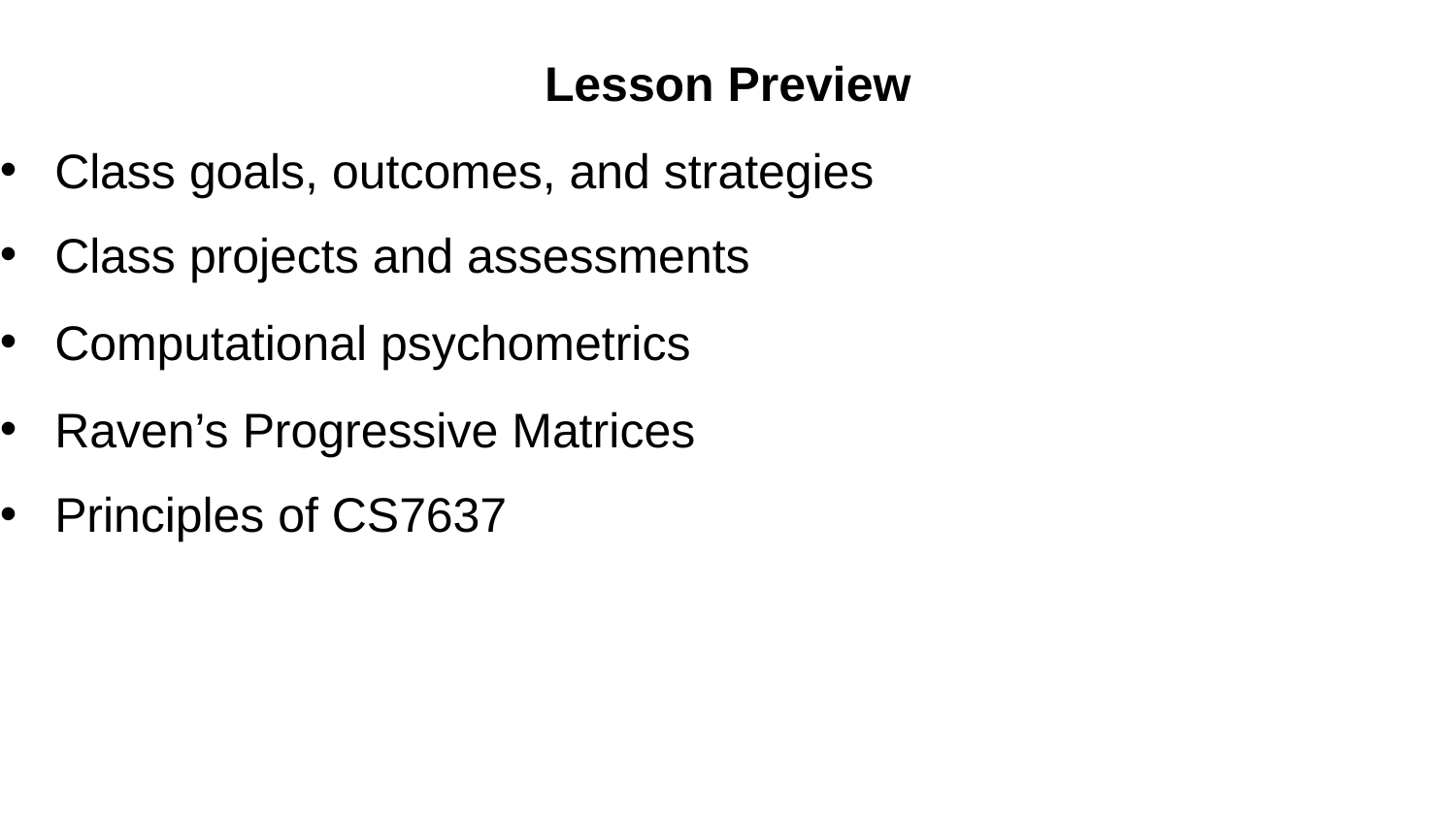

Lesson Preview

Class goals, outcomes, and strategies
Class projects and assessments
Computational psychometrics
Raven’s Progressive Matrices
Principles of CS7637